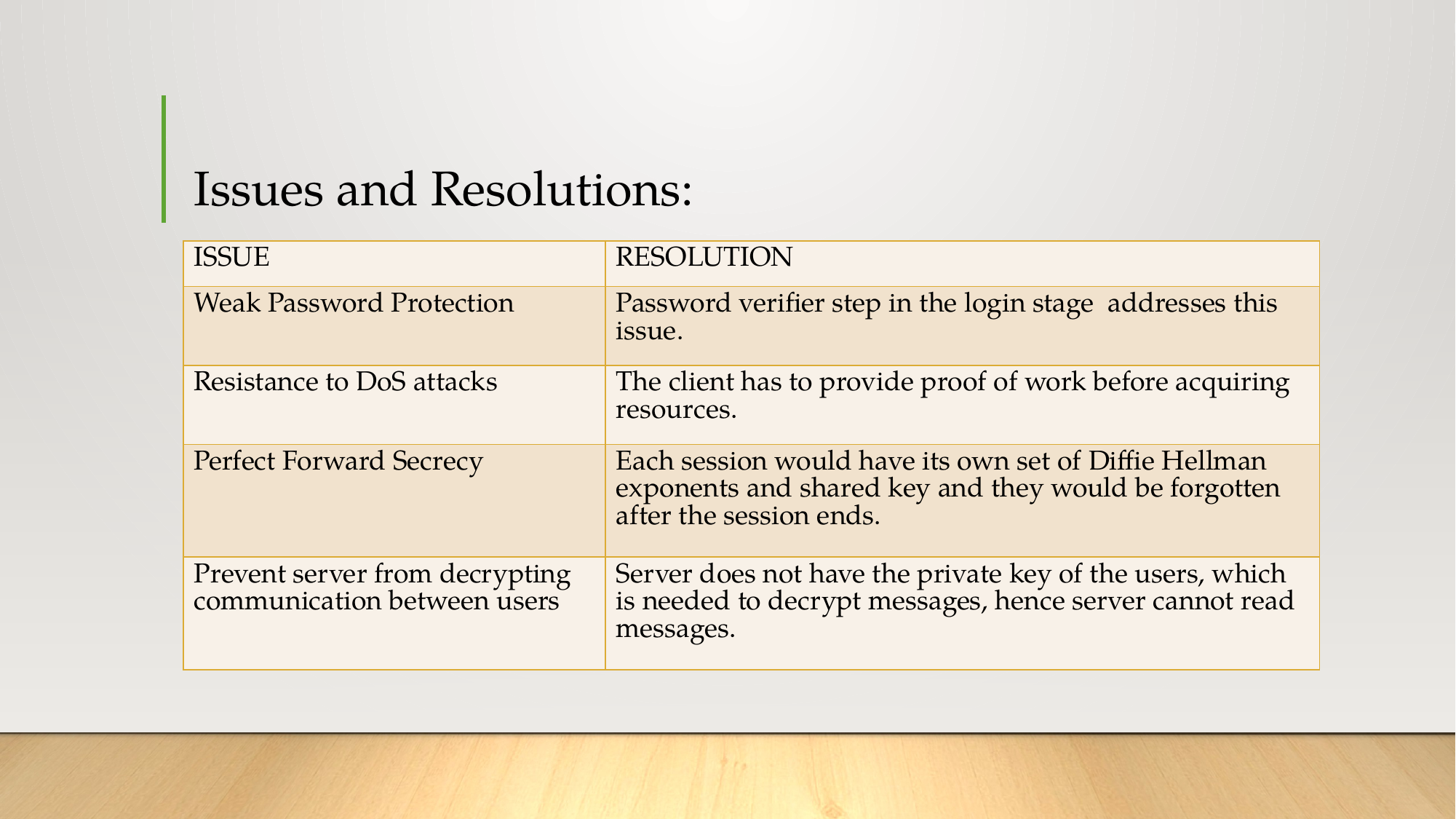

# Issues and Resolutions:
| ISSUE | RESOLUTION |
| --- | --- |
| Weak Password Protection | Password verifier step in the login stage addresses this issue. |
| Resistance to DoS attacks | The client has to provide proof of work before acquiring resources. |
| Perfect Forward Secrecy | Each session would have its own set of Diffie Hellman exponents and shared key and they would be forgotten after the session ends. |
| Prevent server from decrypting communication between users | Server does not have the private key of the users, which is needed to decrypt messages, hence server cannot read messages. |